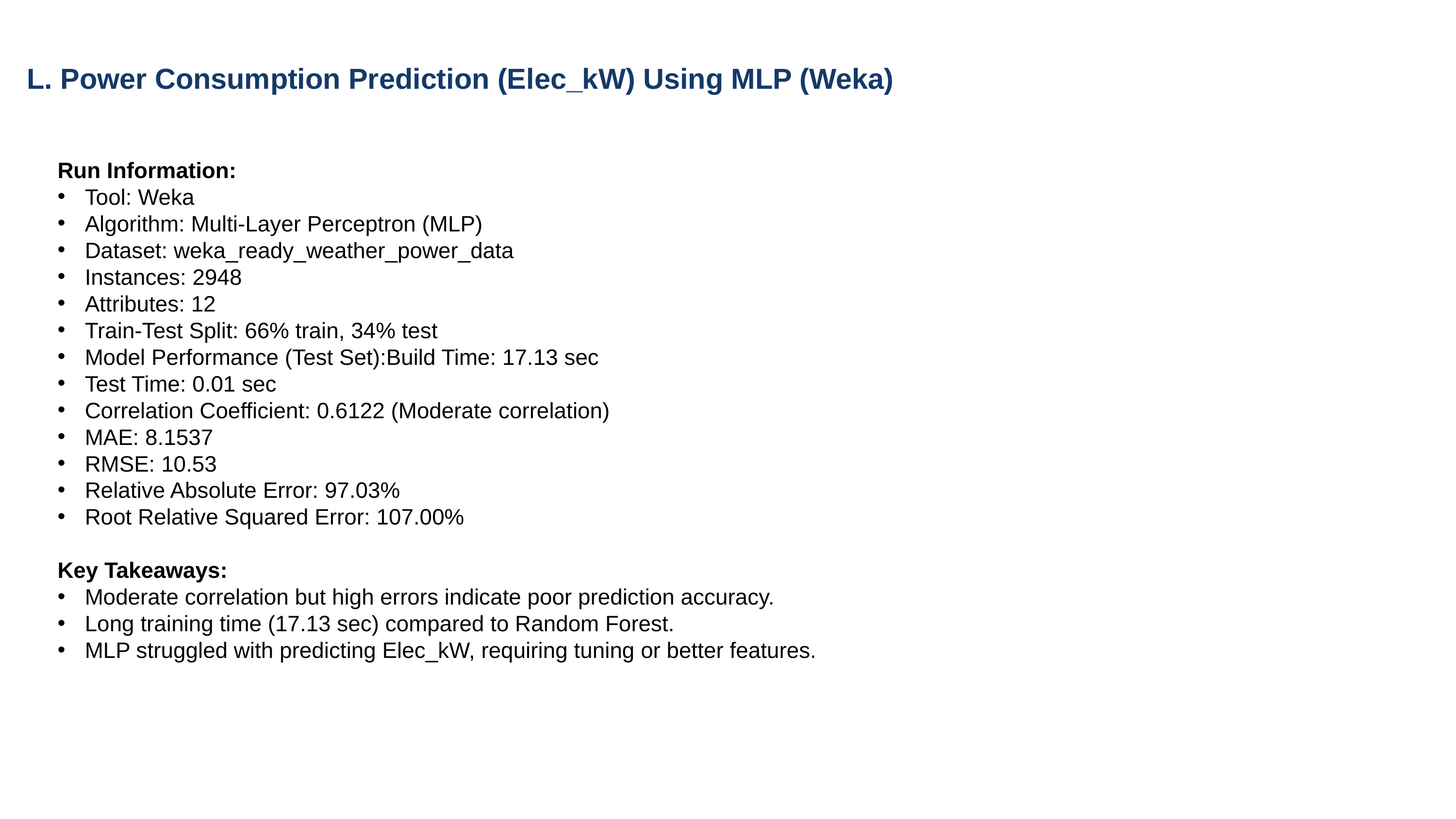

L. Power Consumption Prediction (Elec_kW) Using MLP (Weka)
Run Information:
Tool: Weka
Algorithm: Multi-Layer Perceptron (MLP)
Dataset: weka_ready_weather_power_data
Instances: 2948
Attributes: 12
Train-Test Split: 66% train, 34% test
Model Performance (Test Set):Build Time: 17.13 sec
Test Time: 0.01 sec
Correlation Coefficient: 0.6122 (Moderate correlation)
MAE: 8.1537
RMSE: 10.53
Relative Absolute Error: 97.03%
Root Relative Squared Error: 107.00%

Key Takeaways:
Moderate correlation but high errors indicate poor prediction accuracy.
Long training time (17.13 sec) compared to Random Forest.
MLP struggled with predicting Elec_kW, requiring tuning or better features.